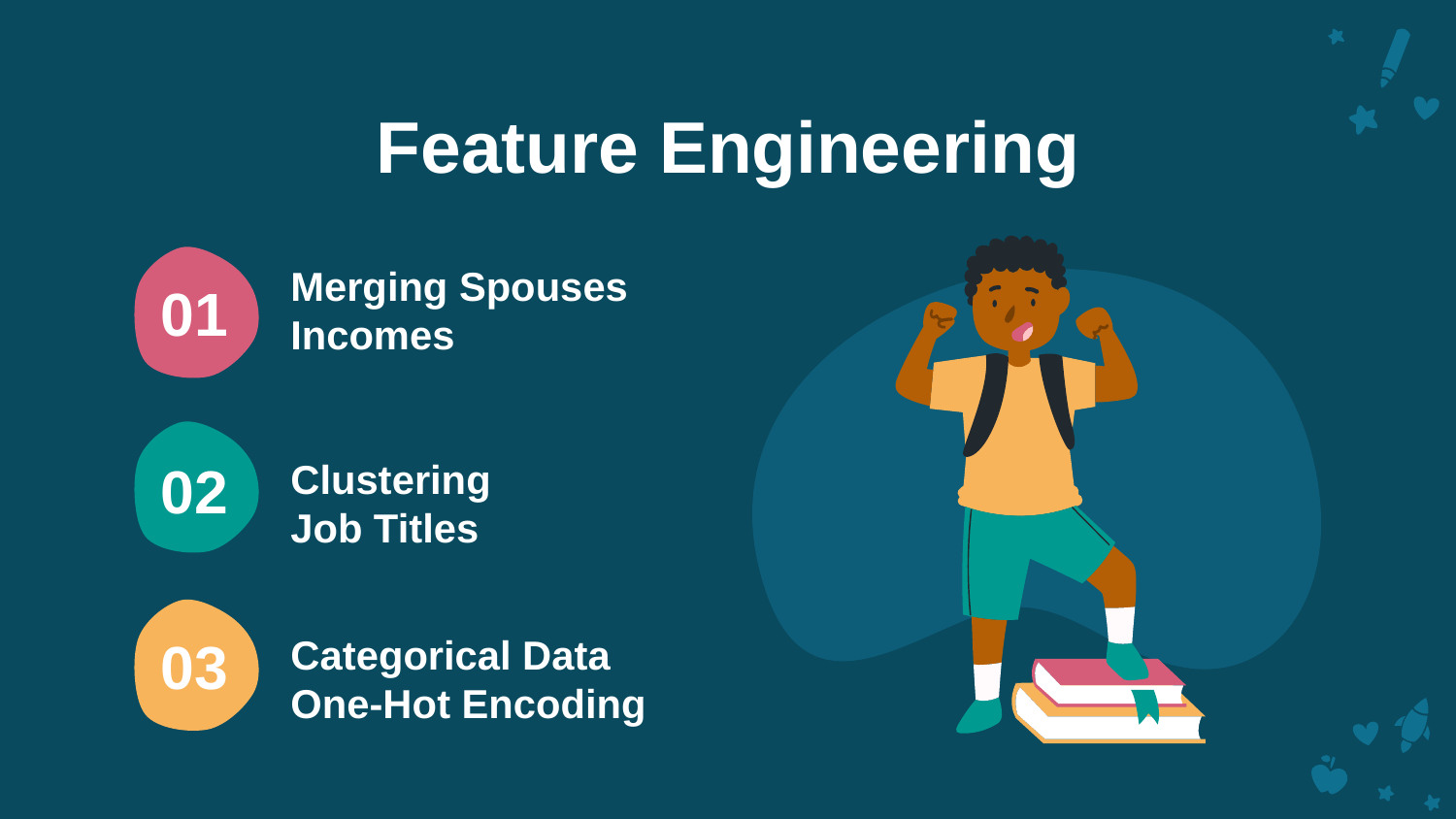

# Feature Engineering

01
Merging Spouses Incomes

Clustering Job Titles
02

Categorical Data One-Hot Encoding
03